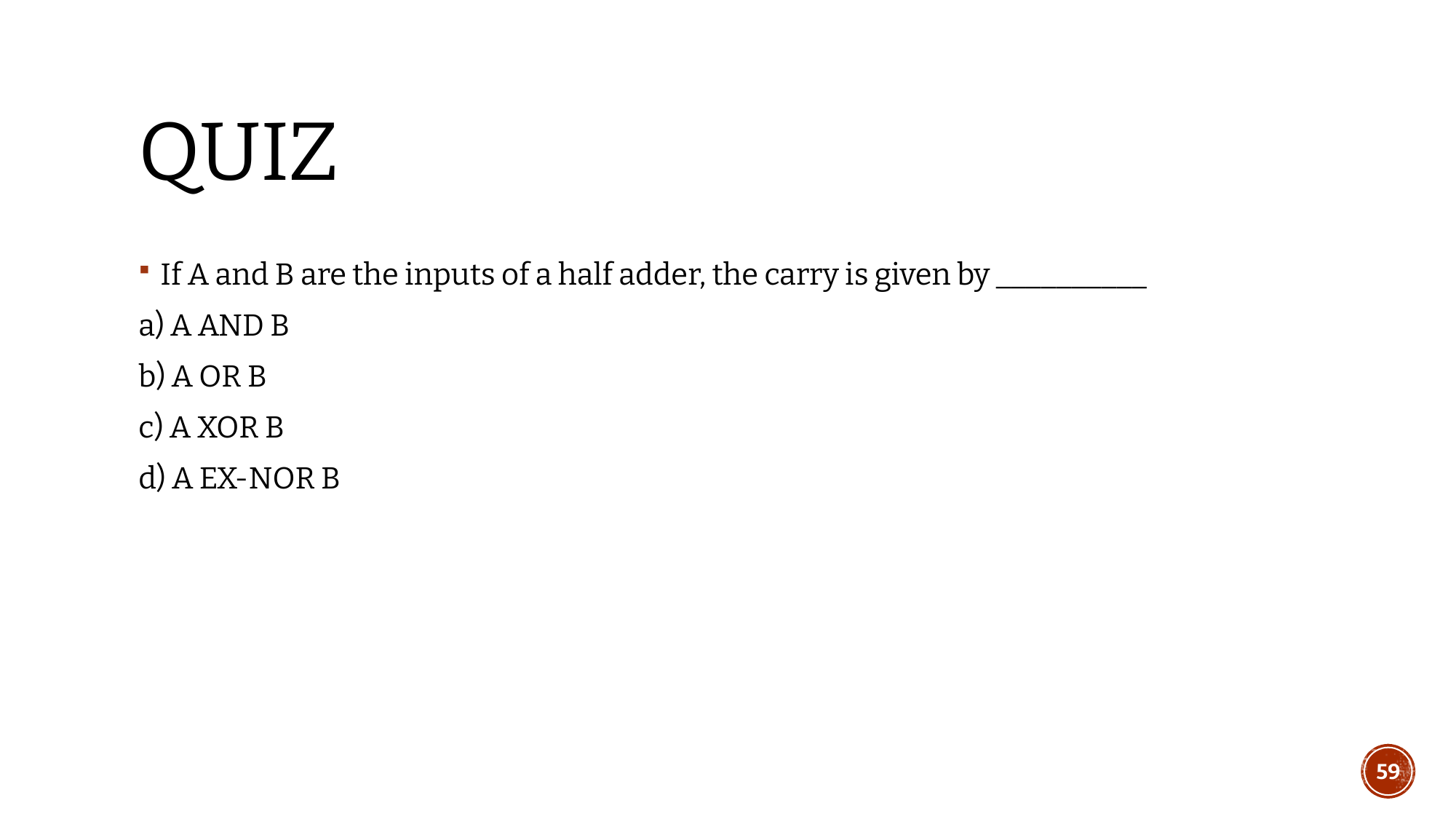

# Quiz
If A and B are the inputs of a half adder, the carry is given by __________
a) A AND B
b) A OR B
c) A XOR B
d) A EX-NOR B
59